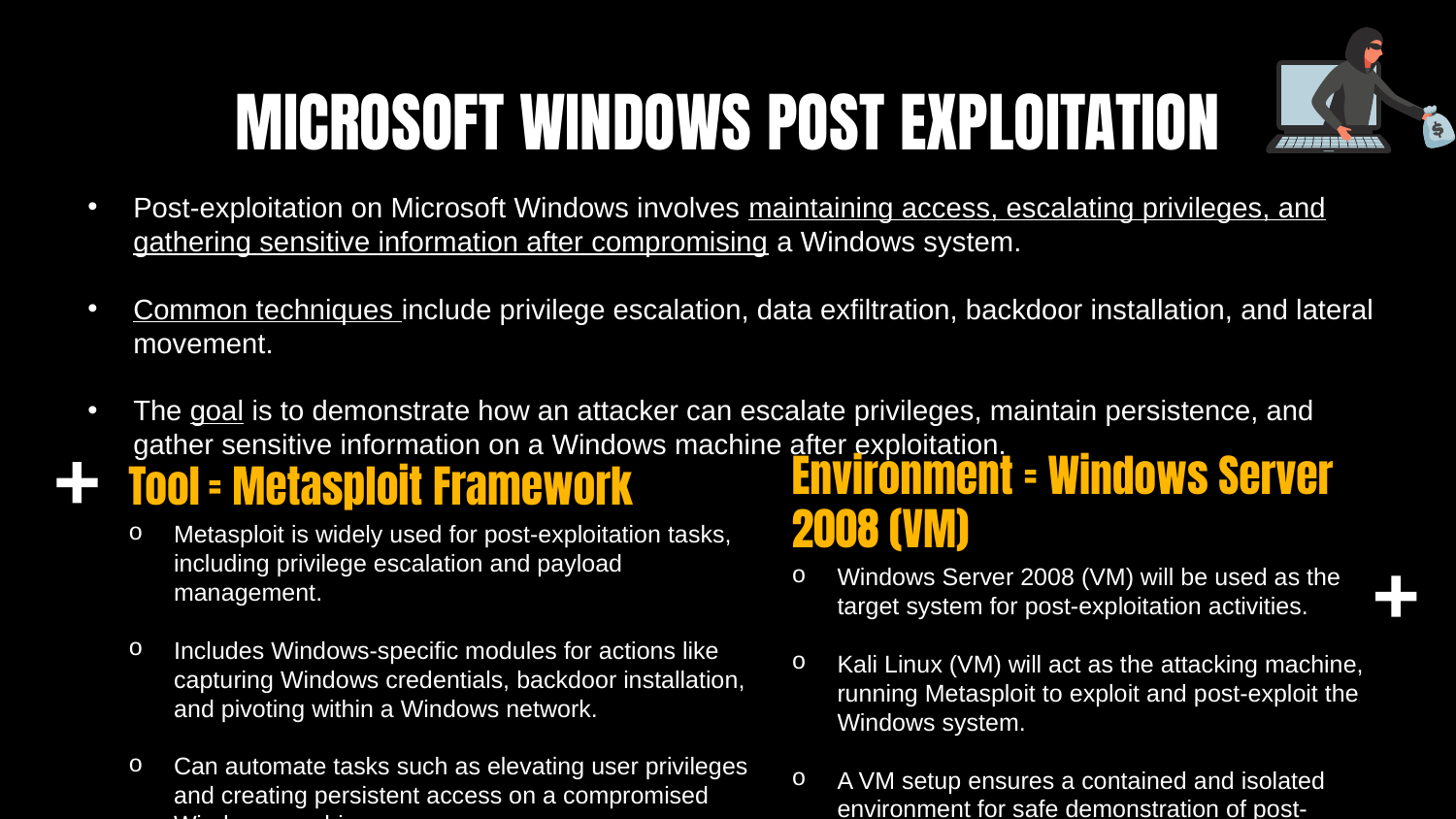

# MICROSOFT WINDOWS POST EXPLOITATION
Post-exploitation on Microsoft Windows involves maintaining access, escalating privileges, and gathering sensitive information after compromising a Windows system.

Common techniques include privilege escalation, data exfiltration, backdoor installation, and lateral movement.

The goal is to demonstrate how an attacker can escalate privileges, maintain persistence, and gather sensitive information on a Windows machine after exploitation.
Tool = Metasploit Framework
Environment = Windows Server 2008 (VM)
Metasploit is widely used for post-exploitation tasks, including privilege escalation and payload management.

Includes Windows-specific modules for actions like capturing Windows credentials, backdoor installation, and pivoting within a Windows network.

Can automate tasks such as elevating user privileges and creating persistent access on a compromised Windows machine.
Windows Server 2008 (VM) will be used as the target system for post-exploitation activities.

Kali Linux (VM) will act as the attacking machine, running Metasploit to exploit and post-exploit the Windows system.

A VM setup ensures a contained and isolated environment for safe demonstration of post-exploitation techniques.